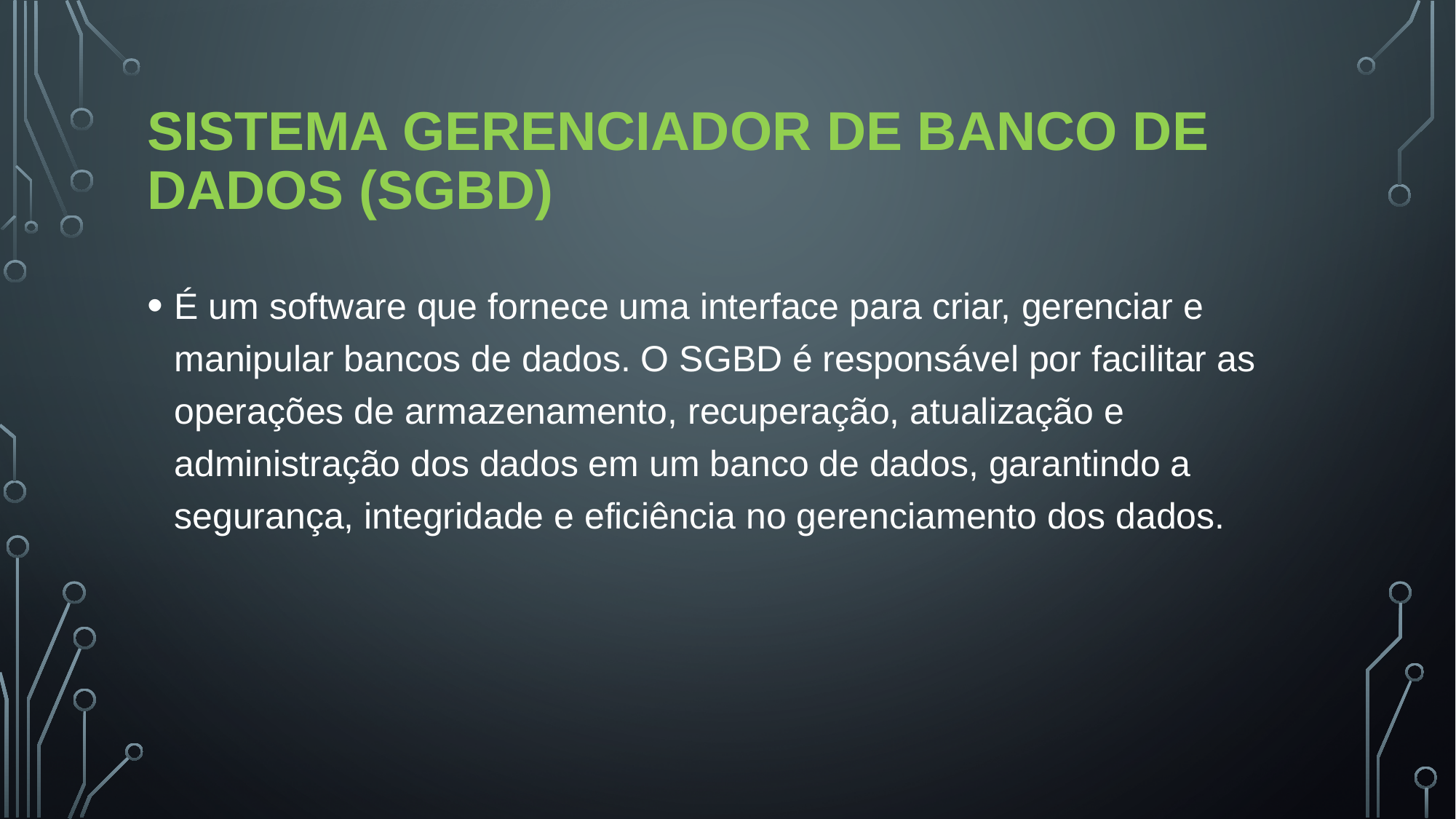

# Sistema Gerenciador de Banco de Dados (SGBD)
É um software que fornece uma interface para criar, gerenciar e manipular bancos de dados. O SGBD é responsável por facilitar as operações de armazenamento, recuperação, atualização e administração dos dados em um banco de dados, garantindo a segurança, integridade e eficiência no gerenciamento dos dados.